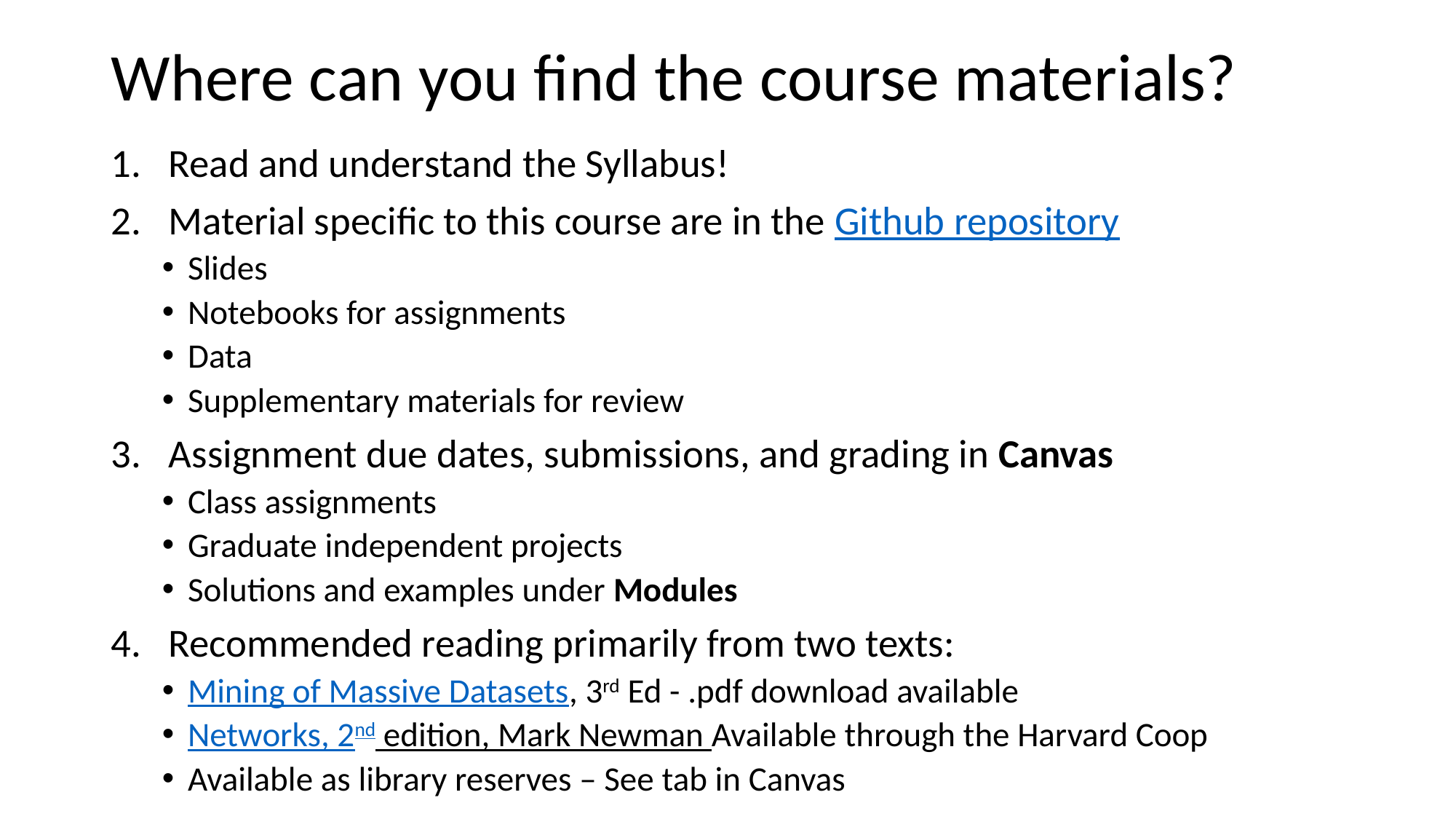

Where can you find the course materials?
Read and understand the Syllabus!
Material specific to this course are in the Github repository
Slides
Notebooks for assignments
Data
Supplementary materials for review
Assignment due dates, submissions, and grading in Canvas
Class assignments
Graduate independent projects
Solutions and examples under Modules
Recommended reading primarily from two texts:
Mining of Massive Datasets, 3rd Ed - .pdf download available
Networks, 2nd edition, Mark Newman Available through the Harvard Coop
Available as library reserves – See tab in Canvas